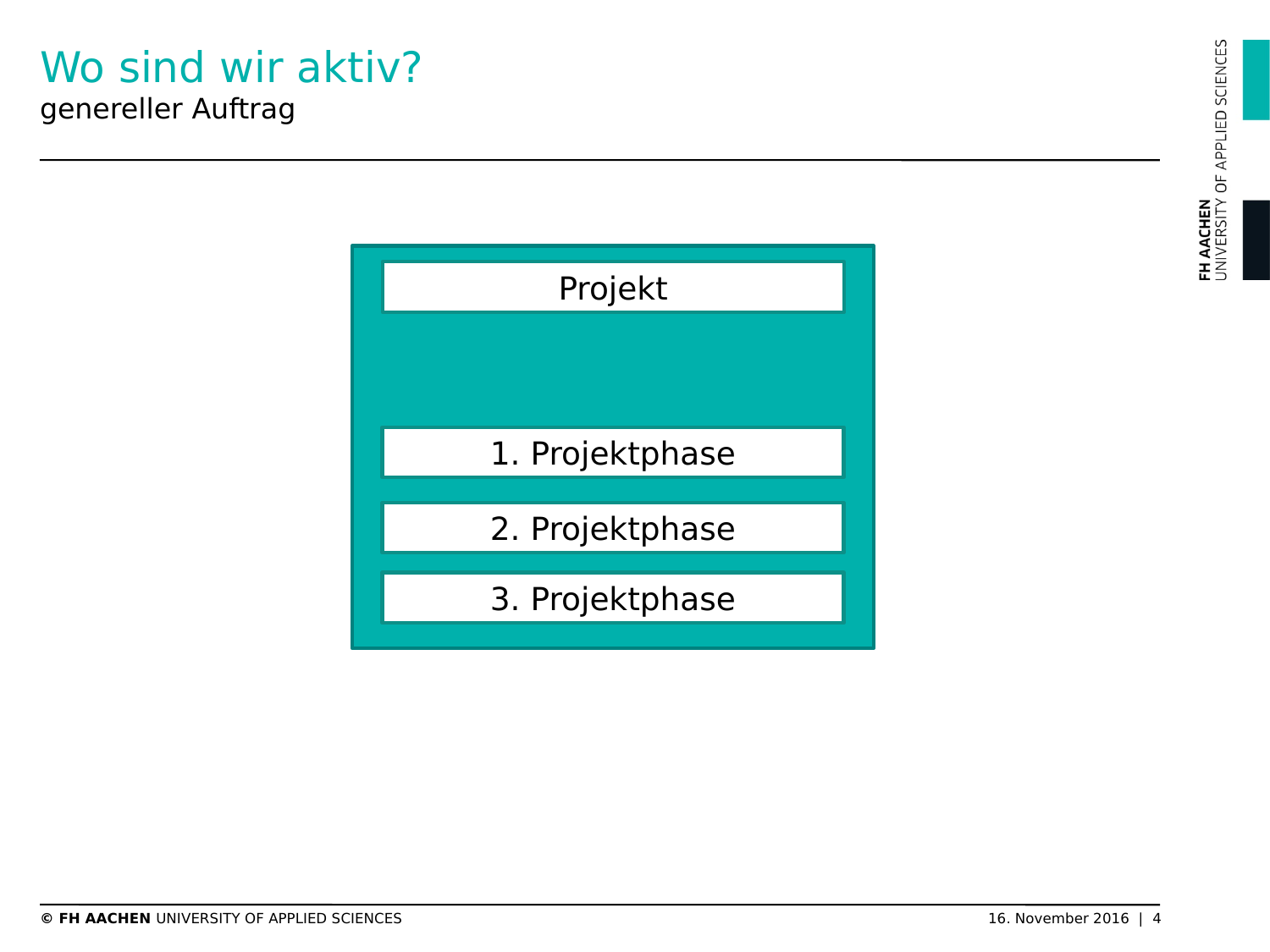

# Wo sind wir aktiv? genereller Auftrag

Projekt
1. Projektphase
2. Projektphase
3. Projektphase